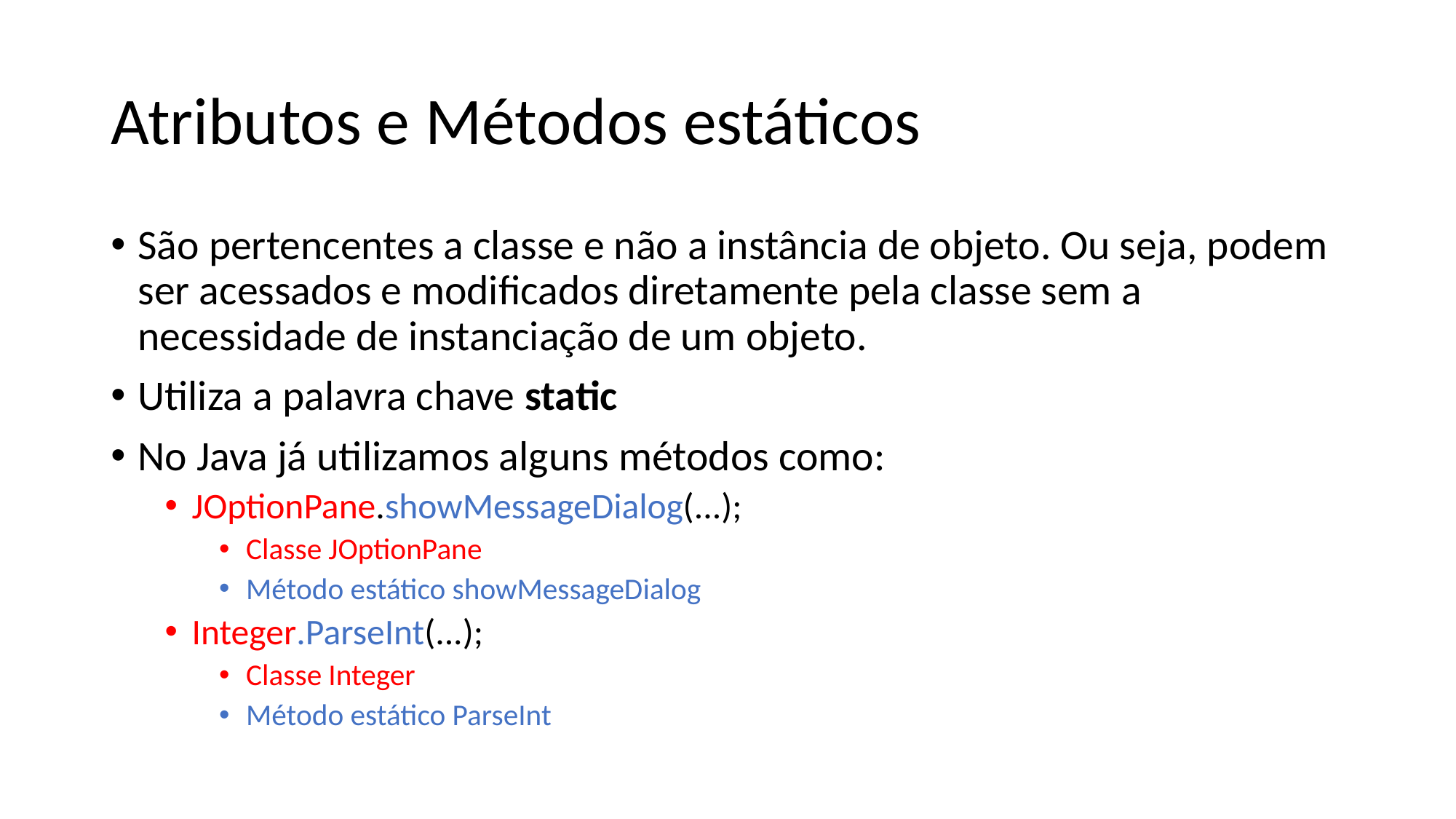

# Atributos e Métodos estáticos
São pertencentes a classe e não a instância de objeto. Ou seja, podem ser acessados e modificados diretamente pela classe sem a necessidade de instanciação de um objeto.
Utiliza a palavra chave static
No Java já utilizamos alguns métodos como:
JOptionPane.showMessageDialog(...);
Classe JOptionPane
Método estático showMessageDialog
Integer.ParseInt(...);
Classe Integer
Método estático ParseInt